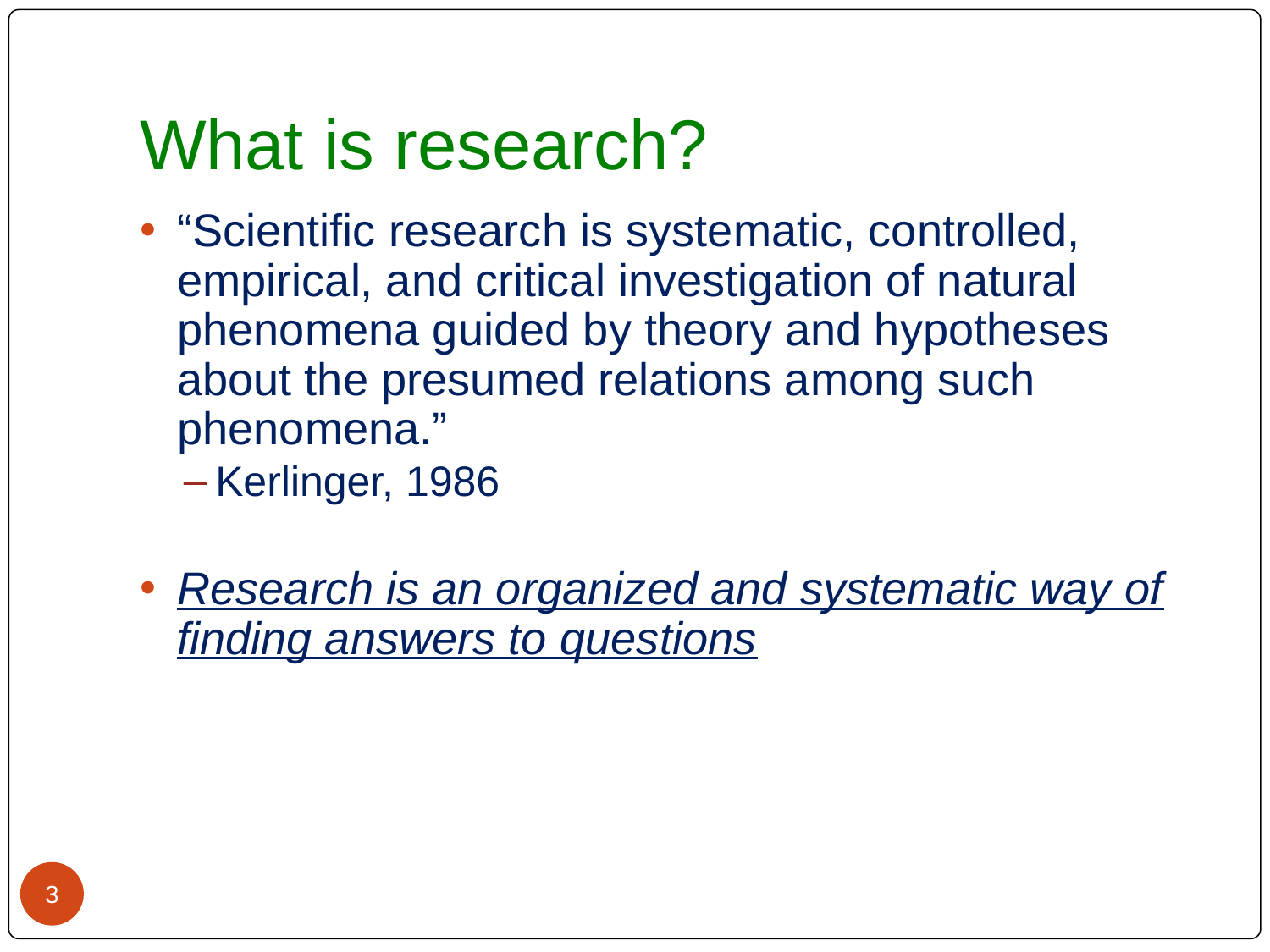

What is research?
“Scientific research is systematic, controlled, empirical, and critical investigation of natural phenomena guided by theory and hypotheses about the presumed relations among such phenomena.”
Kerlinger, 1986

Research is an organized and systematic way of finding answers to questions
3